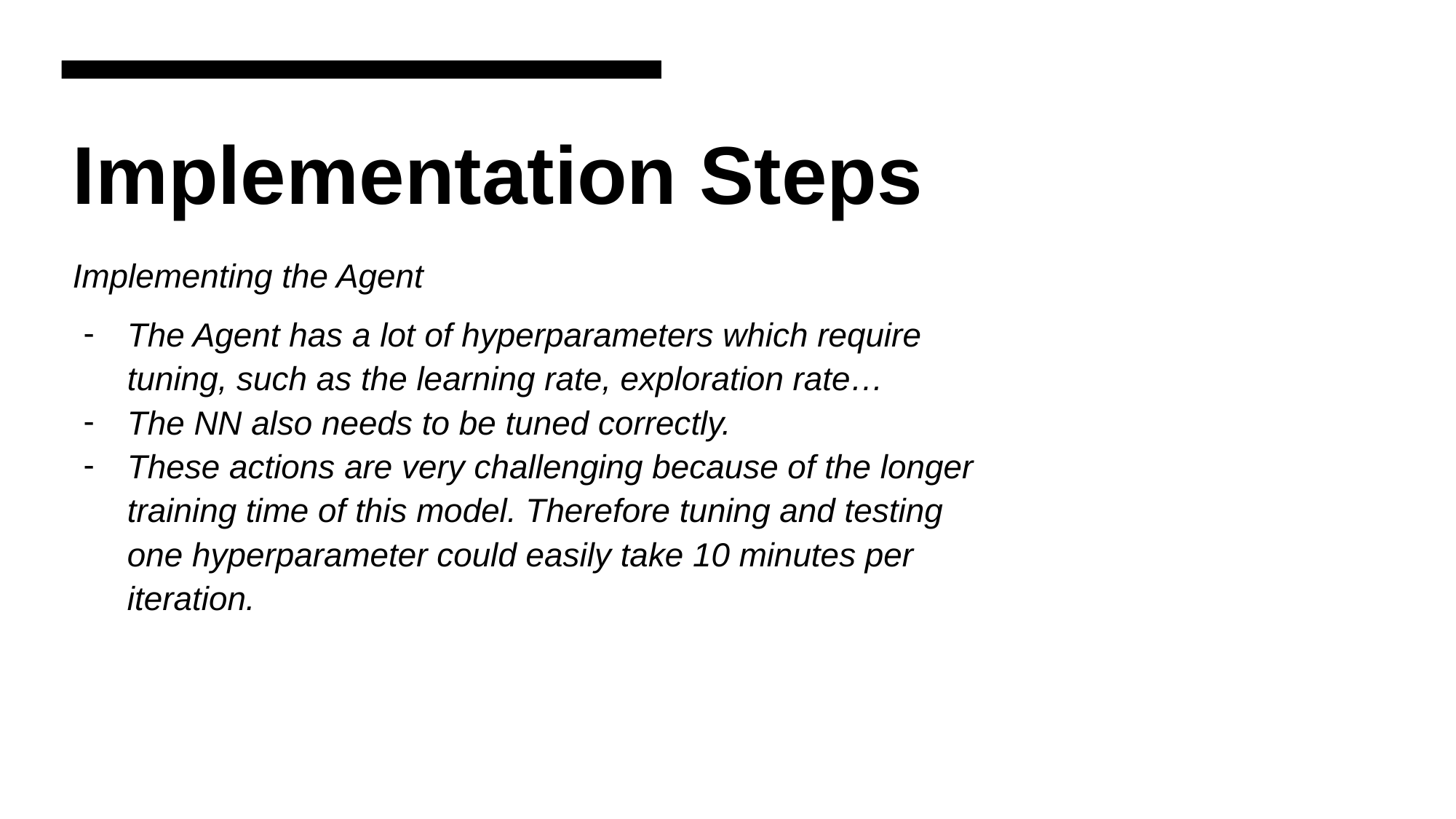

# Implementation Steps
Implementing the Agent
The Agent has a lot of hyperparameters which require tuning, such as the learning rate, exploration rate…
The NN also needs to be tuned correctly.
These actions are very challenging because of the longer training time of this model. Therefore tuning and testing one hyperparameter could easily take 10 minutes per iteration.